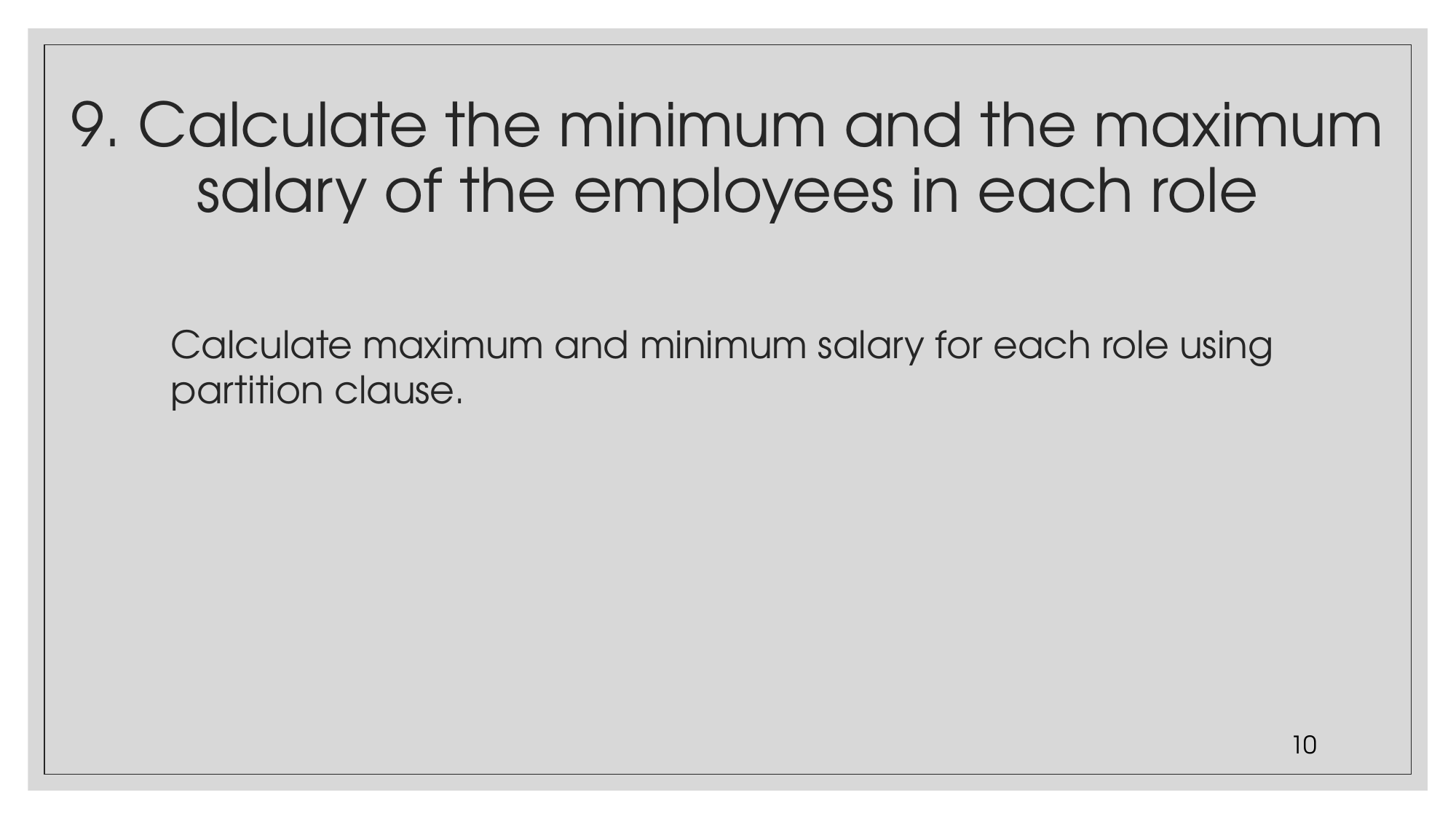

# 9. Calculate the minimum and the maximum salary of the employees in each role
Calculate maximum and minimum salary for each role using partition clause.
10